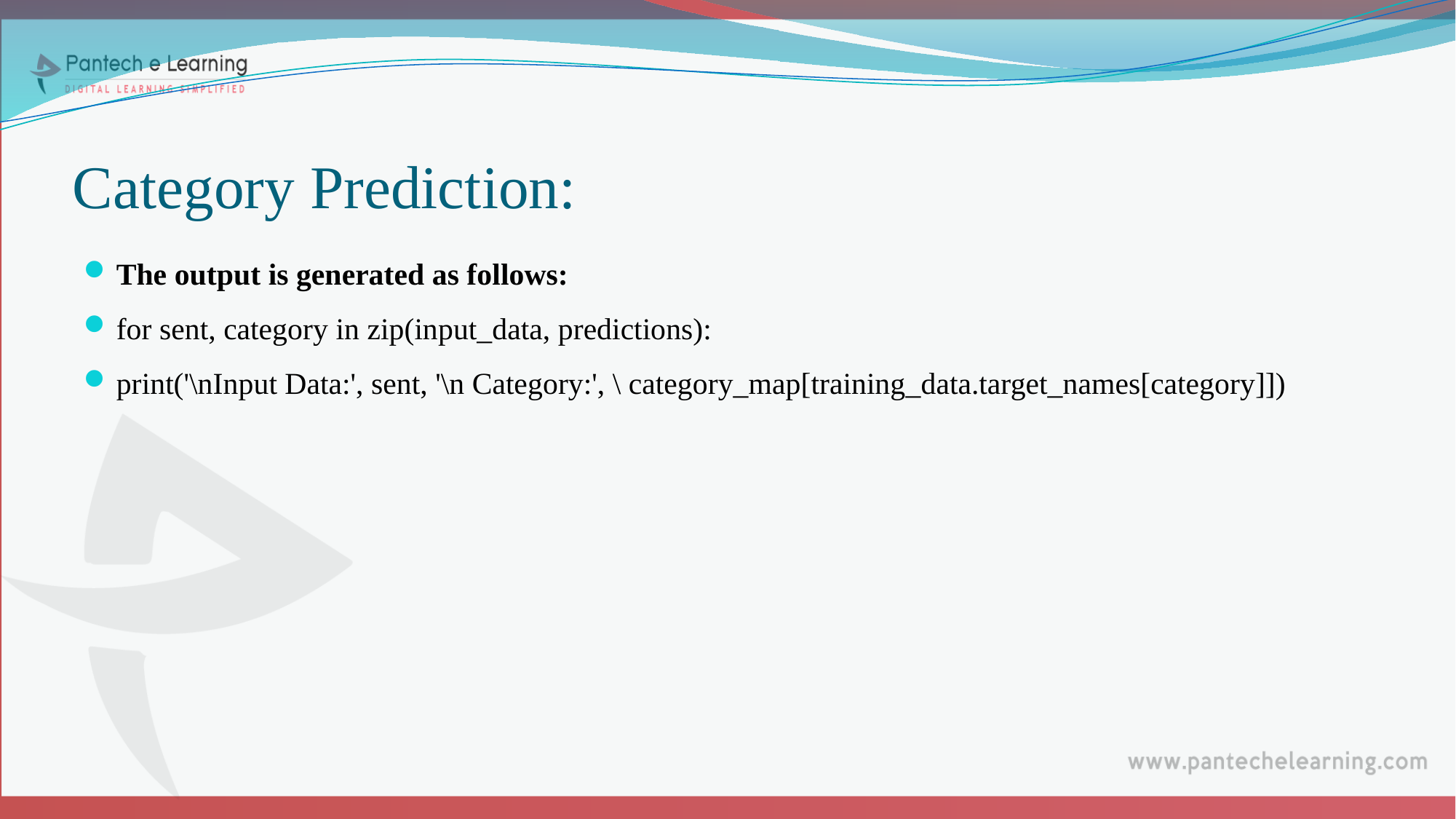

# Category Prediction:
The output is generated as follows:
for sent, category in zip(input_data, predictions):
print('\nInput Data:', sent, '\n Category:', \ category_map[training_data.target_names[category]])